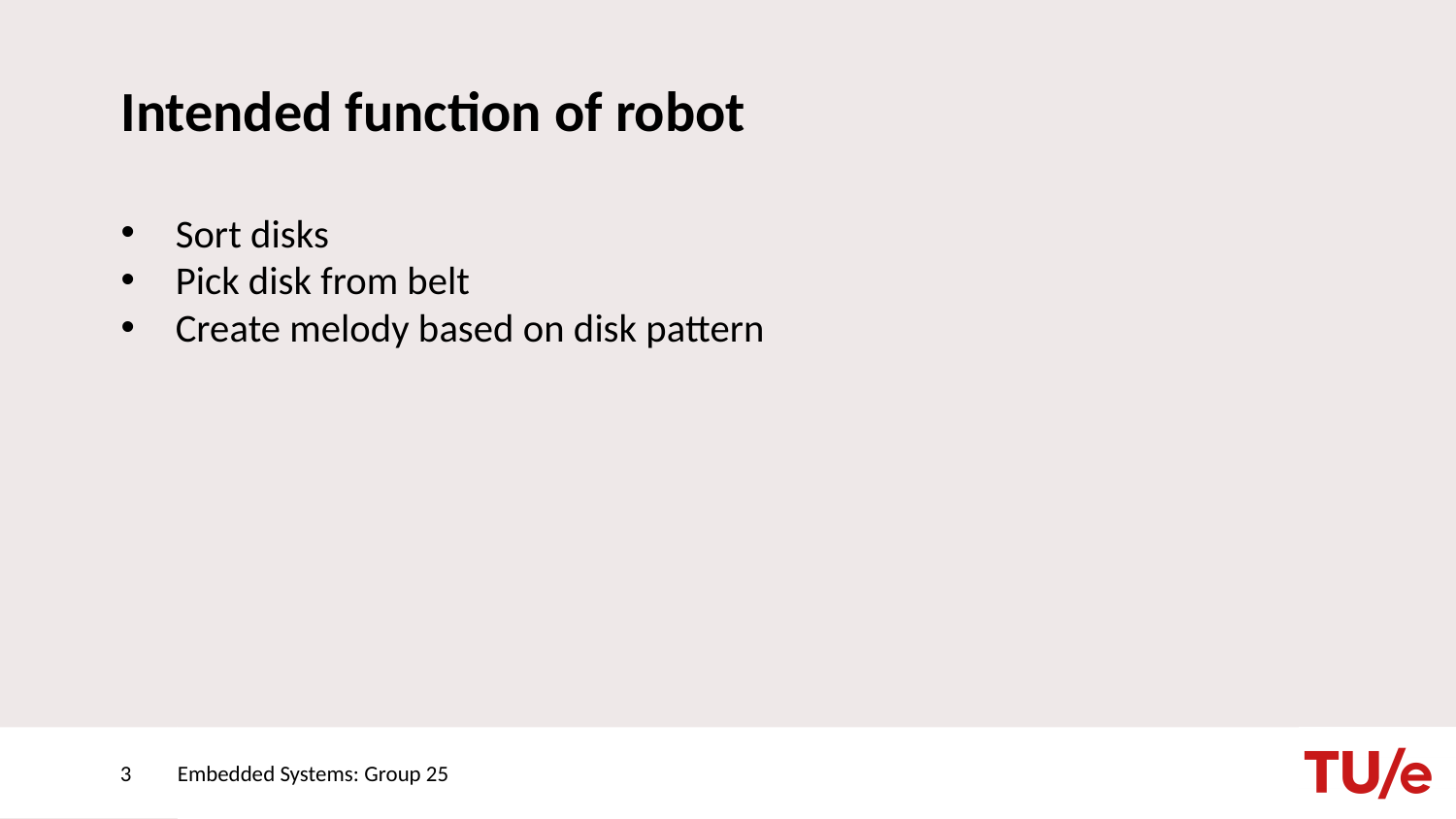

# Intended function of robot
Sort disks
Pick disk from belt
Create melody based on disk pattern

3
Embedded Systems: Group 25